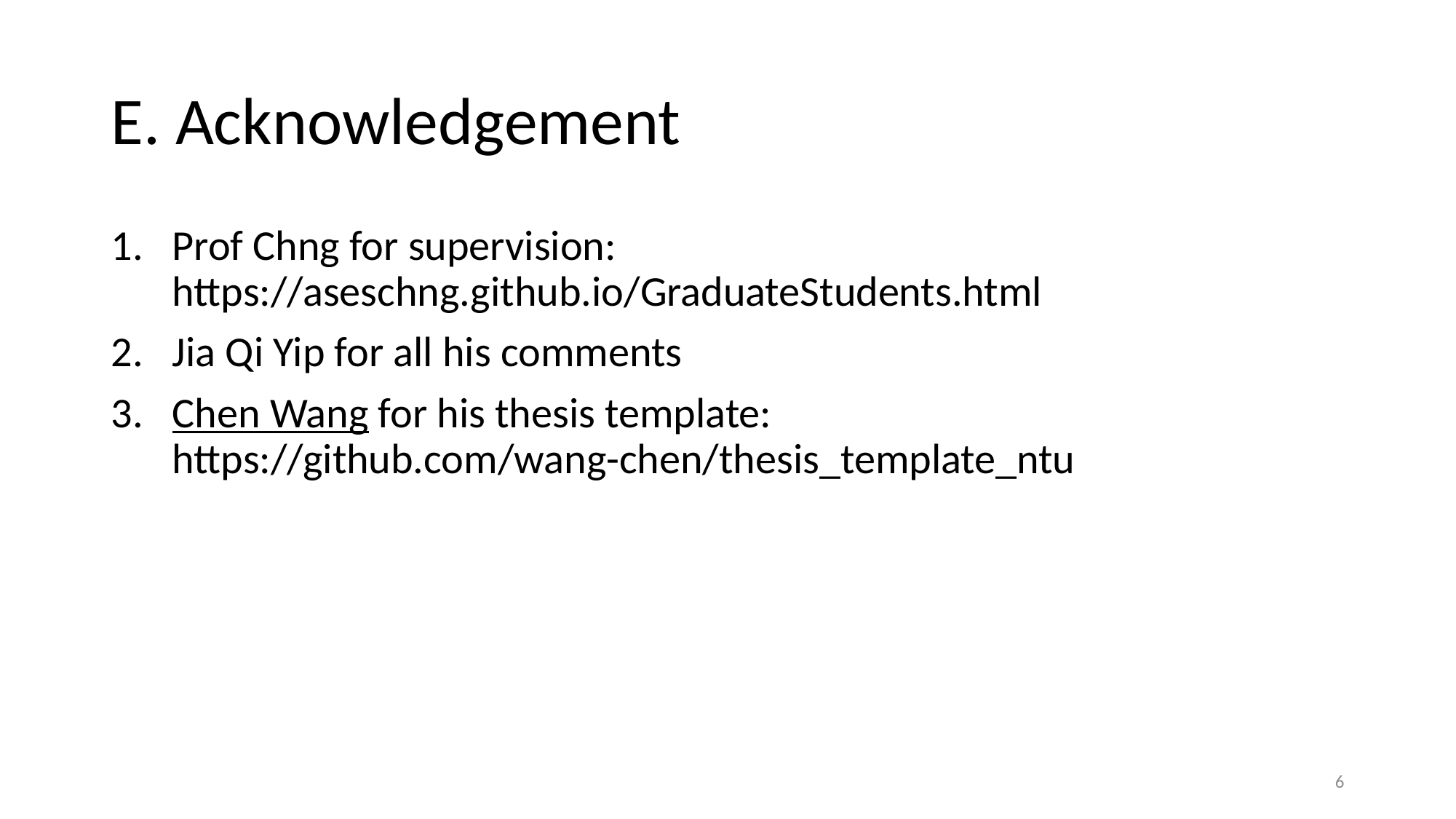

# E. Acknowledgement
Prof Chng for supervision: https://aseschng.github.io/GraduateStudents.html
Jia Qi Yip for all his comments
Chen Wang for his thesis template: https://github.com/wang-chen/thesis_template_ntu
6